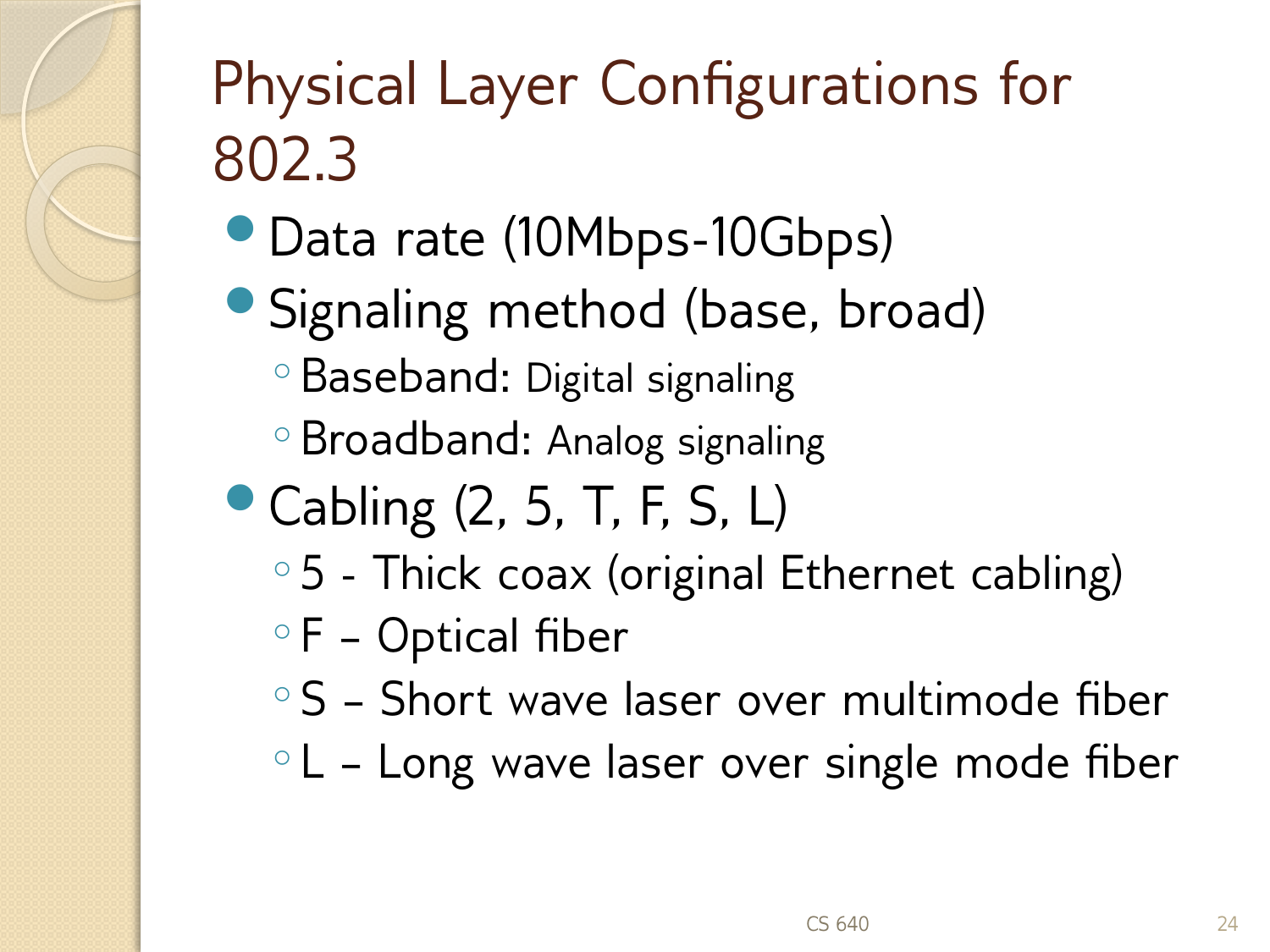

# Physical Layer Configurations for 802.3
Data rate (10Mbps-10Gbps)
Signaling method (base, broad)
Baseband: Digital signaling
Broadband: Analog signaling
Cabling (2, 5, T, F, S, L)
5 - Thick coax (original Ethernet cabling)
F – Optical fiber
S – Short wave laser over multimode fiber
L – Long wave laser over single mode fiber
CS 640
24